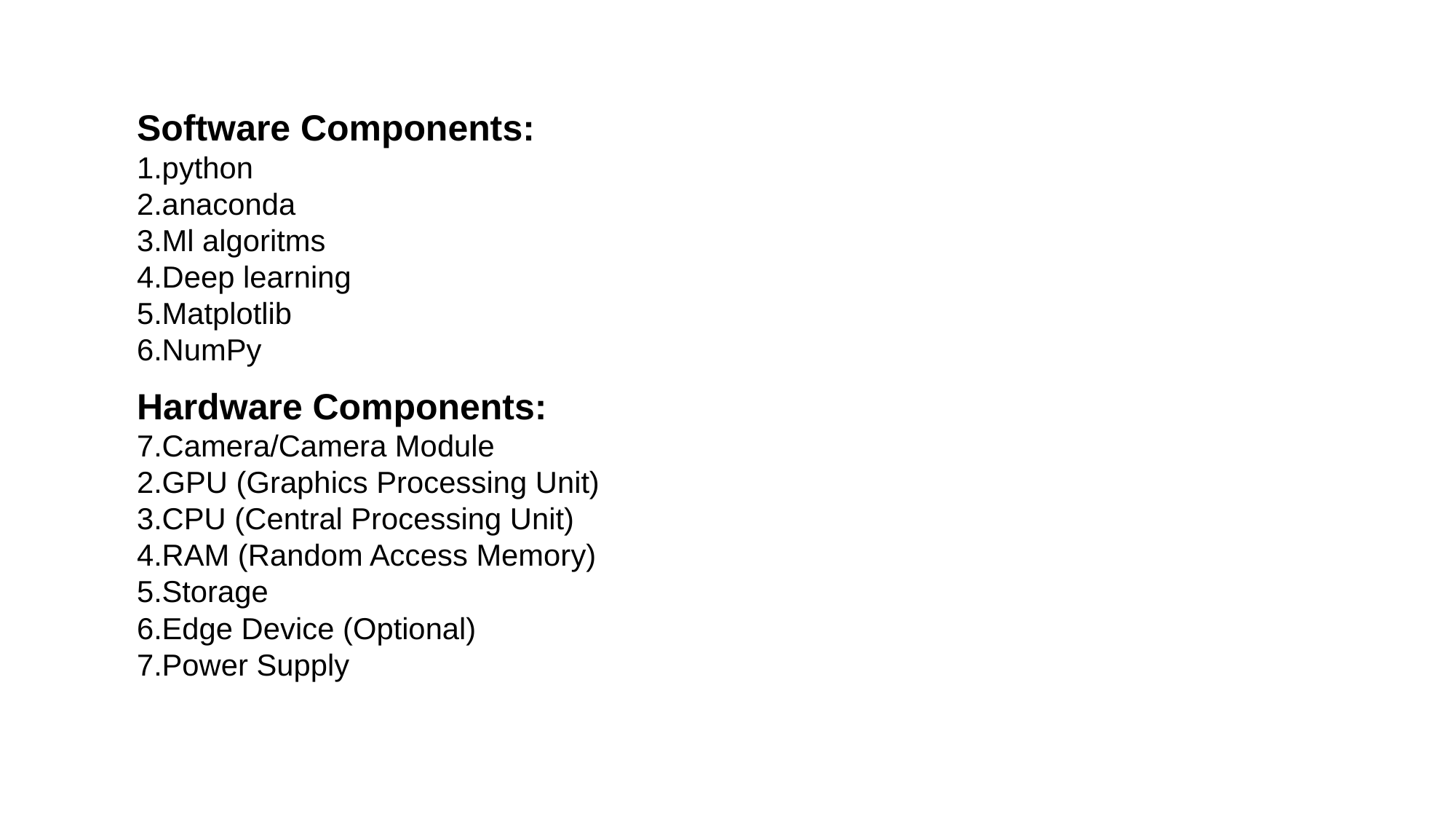

Software Components:
python
anaconda
Ml algoritms
Deep learning
Matplotlib
NumPy

Hardware Components:
Camera/Camera Module
GPU (Graphics Processing Unit)
CPU (Central Processing Unit)
RAM (Random Access Memory)
Storage
Edge Device (Optional)
Power Supply